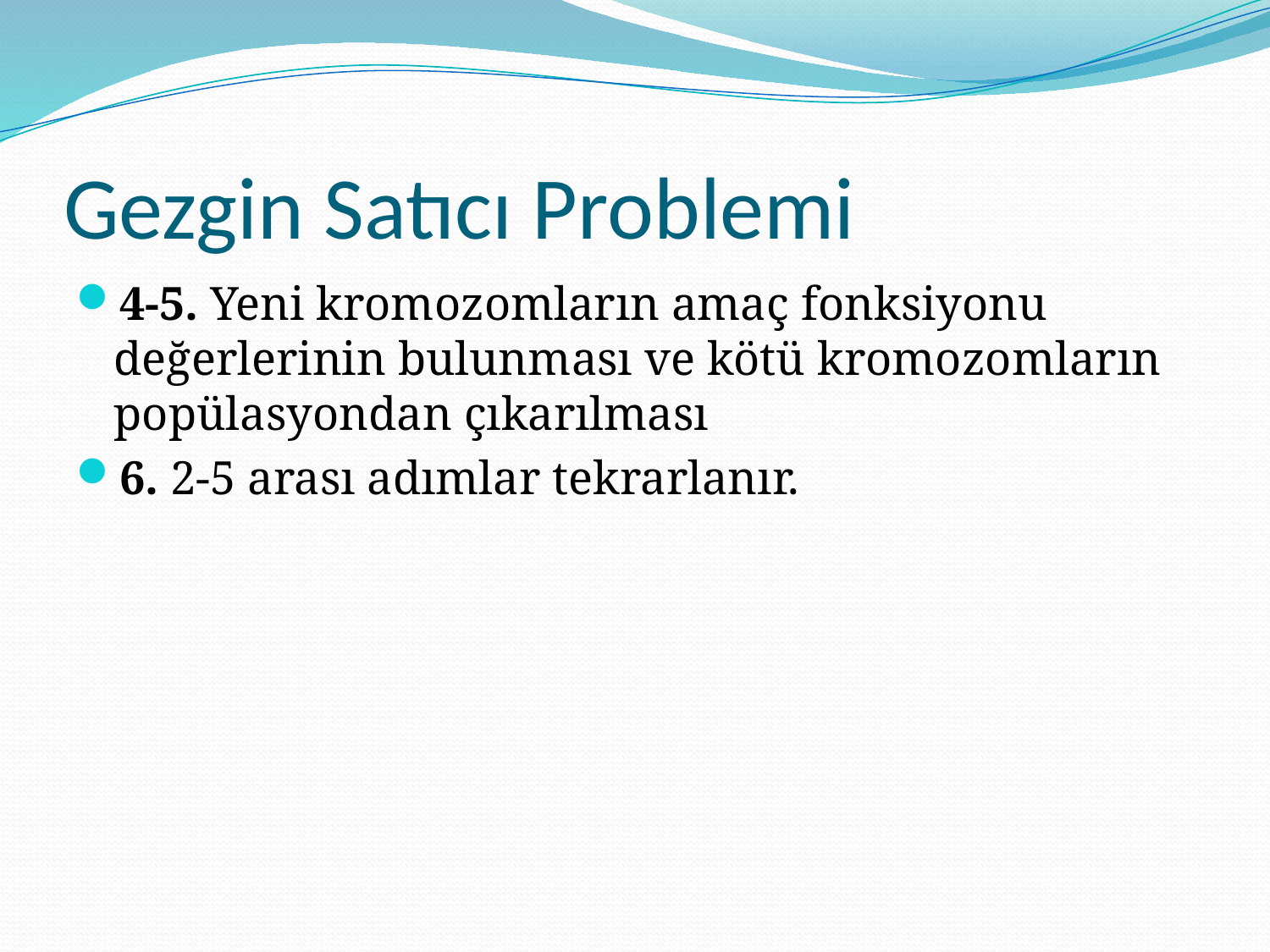

# Gezgin Satıcı Problemi
4-5. Yeni kromozomların amaç fonksiyonu değerlerinin bulunması ve kötü kromozomların popülasyondan çıkarılması
6. 2-5 arası adımlar tekrarlanır.